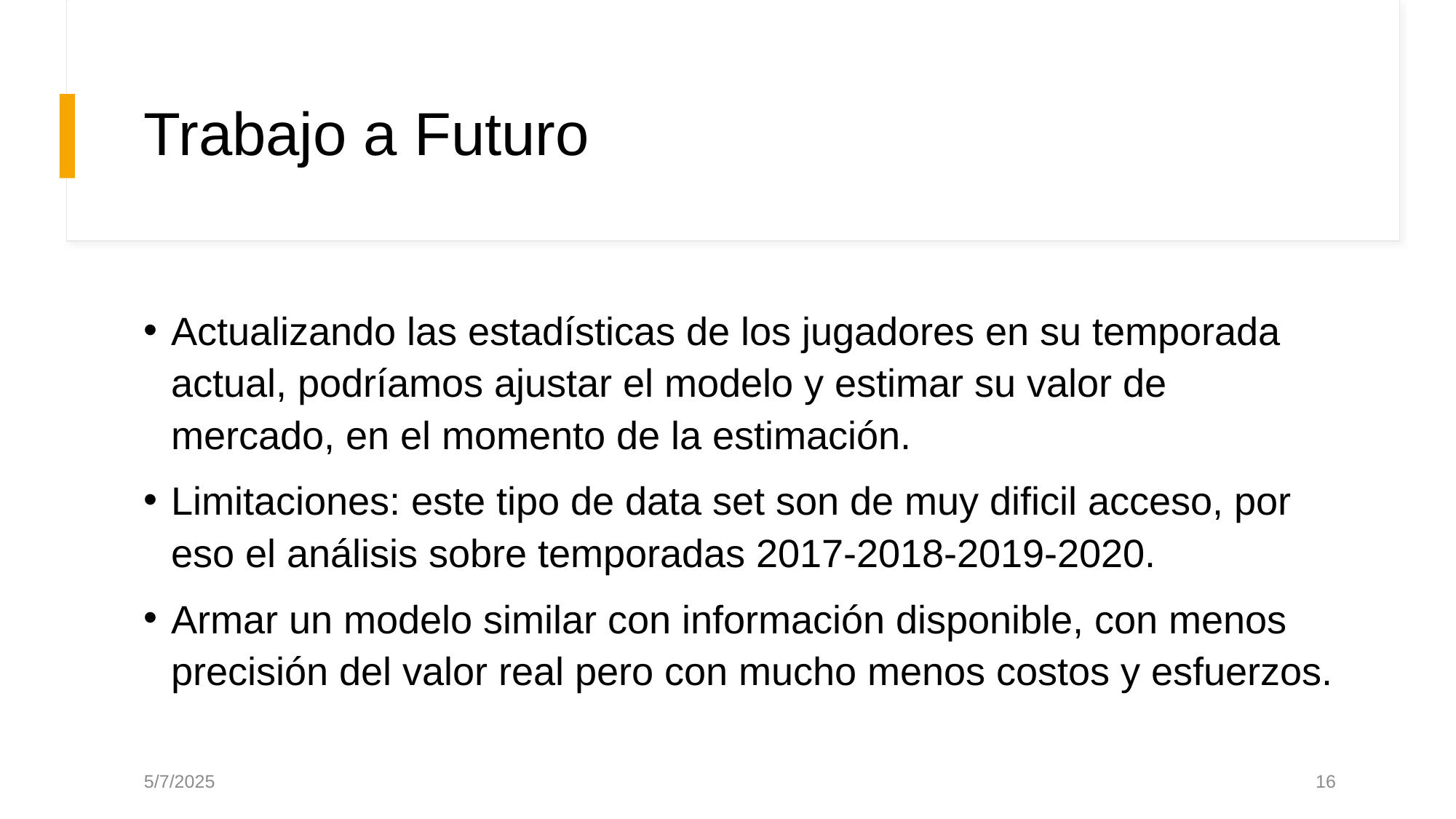

# Trabajo a Futuro
Actualizando las estadísticas de los jugadores en su temporada actual, podríamos ajustar el modelo y estimar su valor de mercado, en el momento de la estimación.
Limitaciones: este tipo de data set son de muy dificil acceso, por eso el análisis sobre temporadas 2017-2018-2019-2020.
Armar un modelo similar con información disponible, con menos precisión del valor real pero con mucho menos costos y esfuerzos.
5/7/2025

16